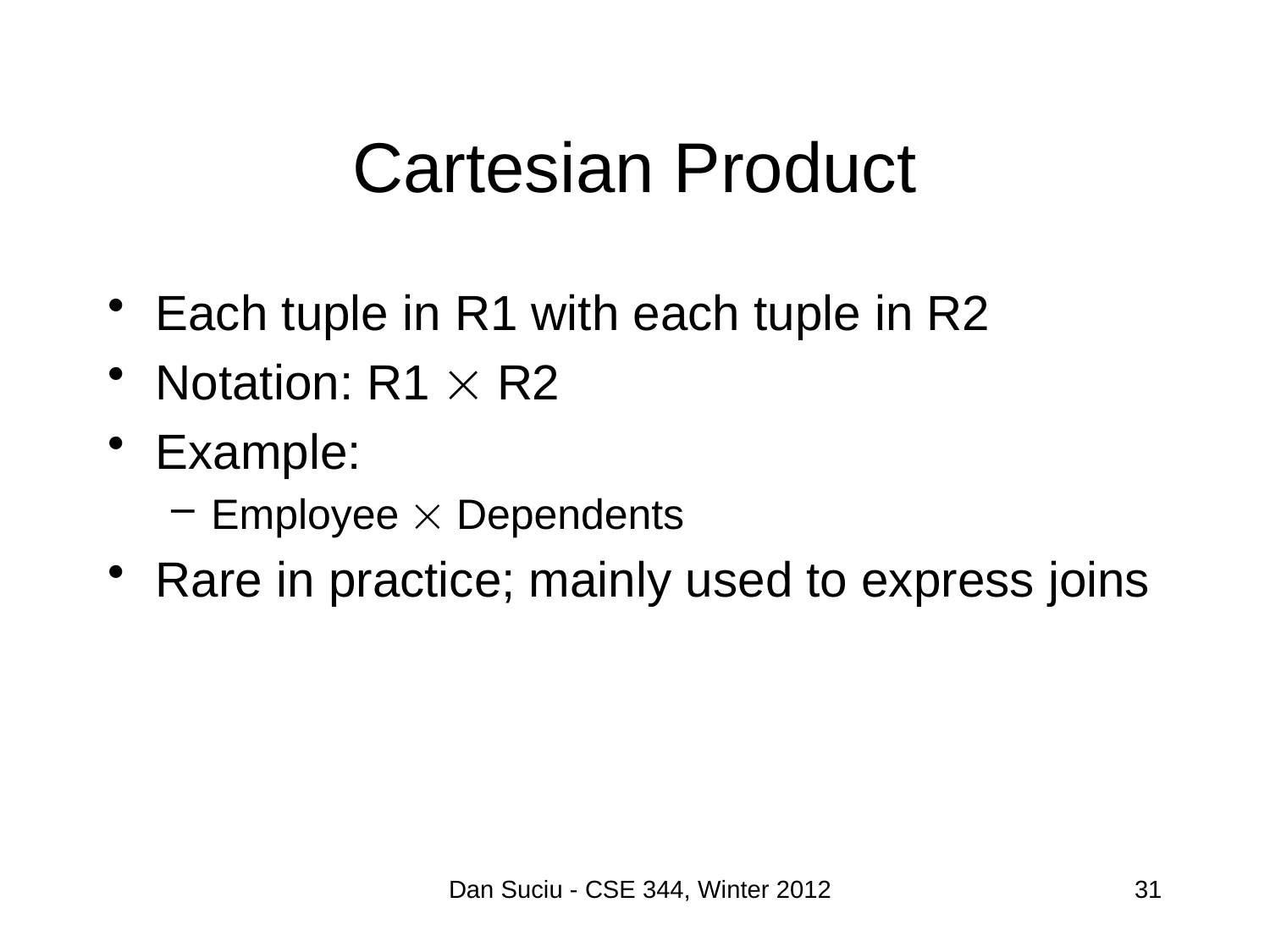

# Cartesian Product
Each tuple in R1 with each tuple in R2
Notation: R1 × R2
Example:
Employee × Dependents
Rare in practice; mainly used to express joins
Dan Suciu - CSE 344, Winter 2012
31